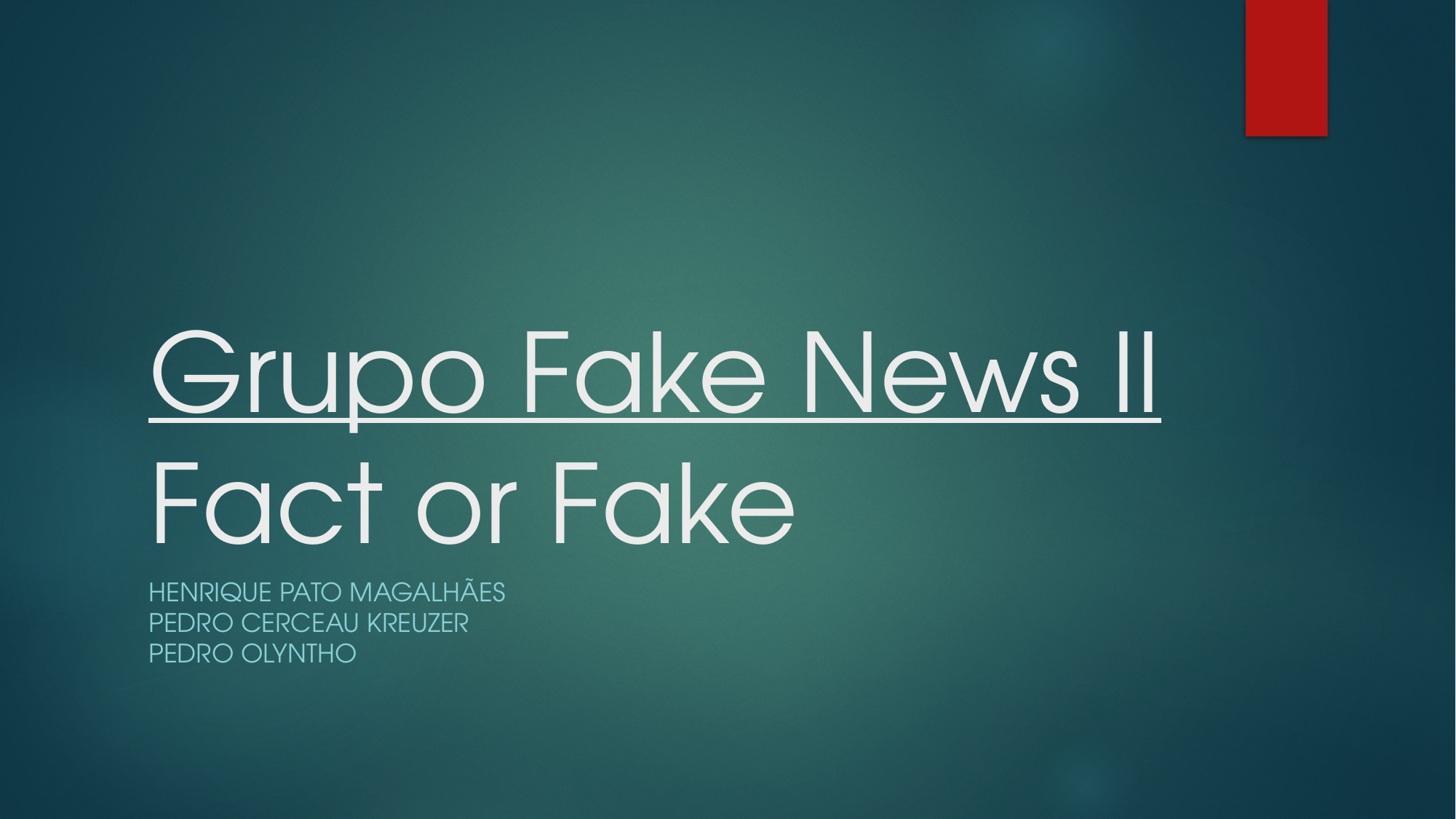

# Grupo Fake News II Fact or Fake
Henrique Pato Magalhães
Pedro Cerceau Kreuzer
Pedro Olyntho